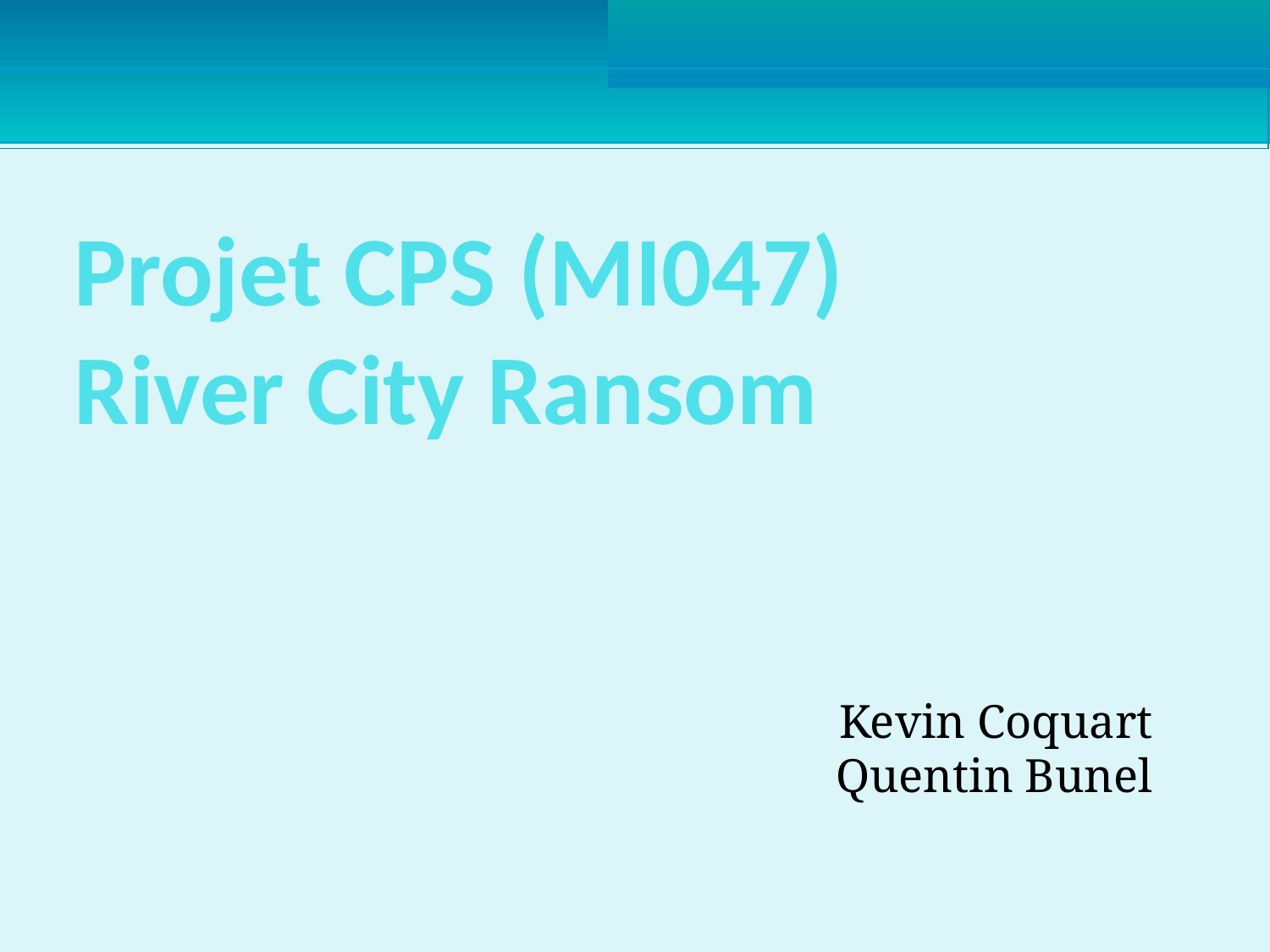

09/04/2014
Projet CPS (MI047)
River City Ransom
Kevin Coquart
Quentin Bunel